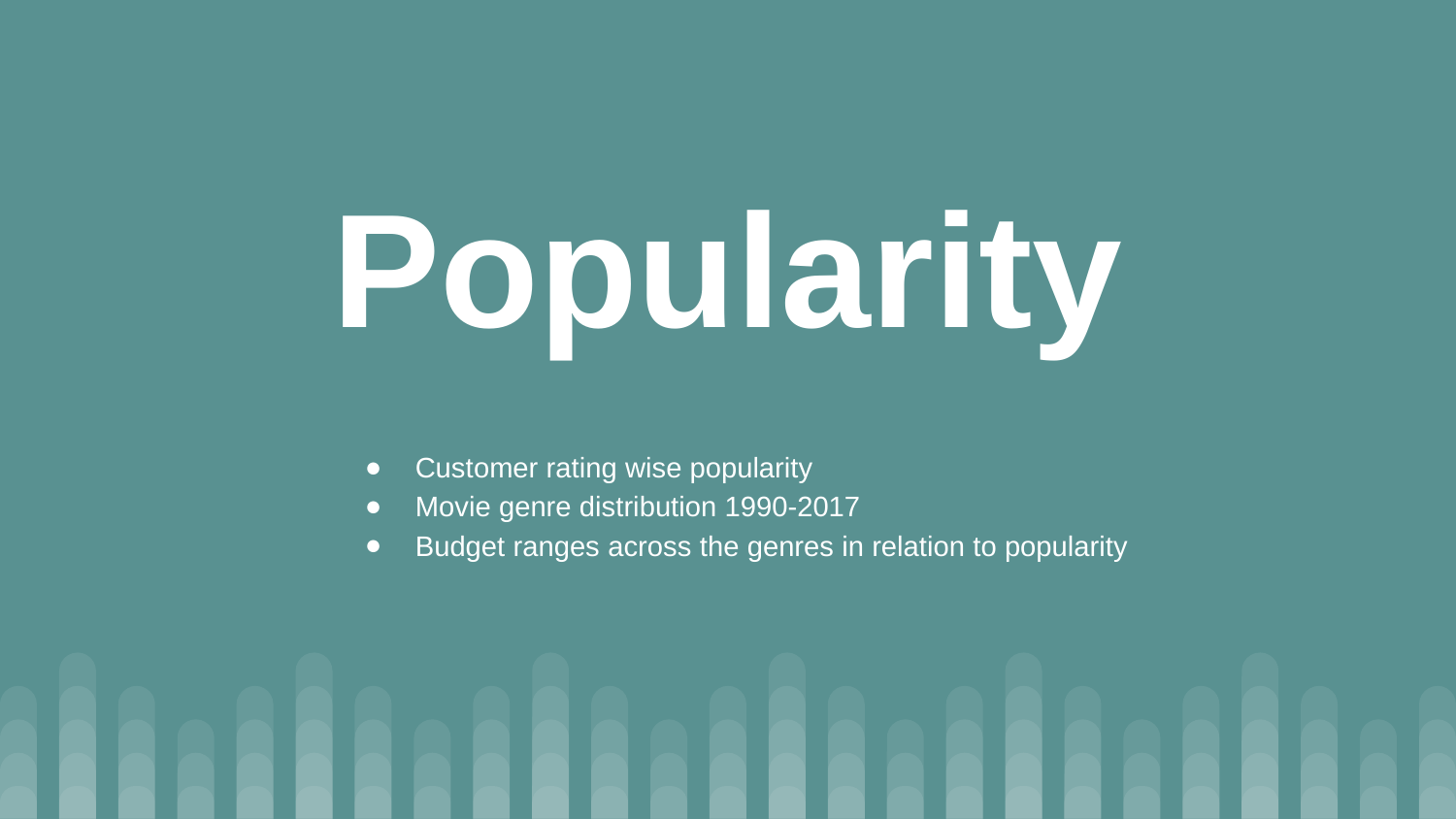

# Popularity
Customer rating wise popularity
Movie genre distribution 1990-2017
Budget ranges across the genres in relation to popularity